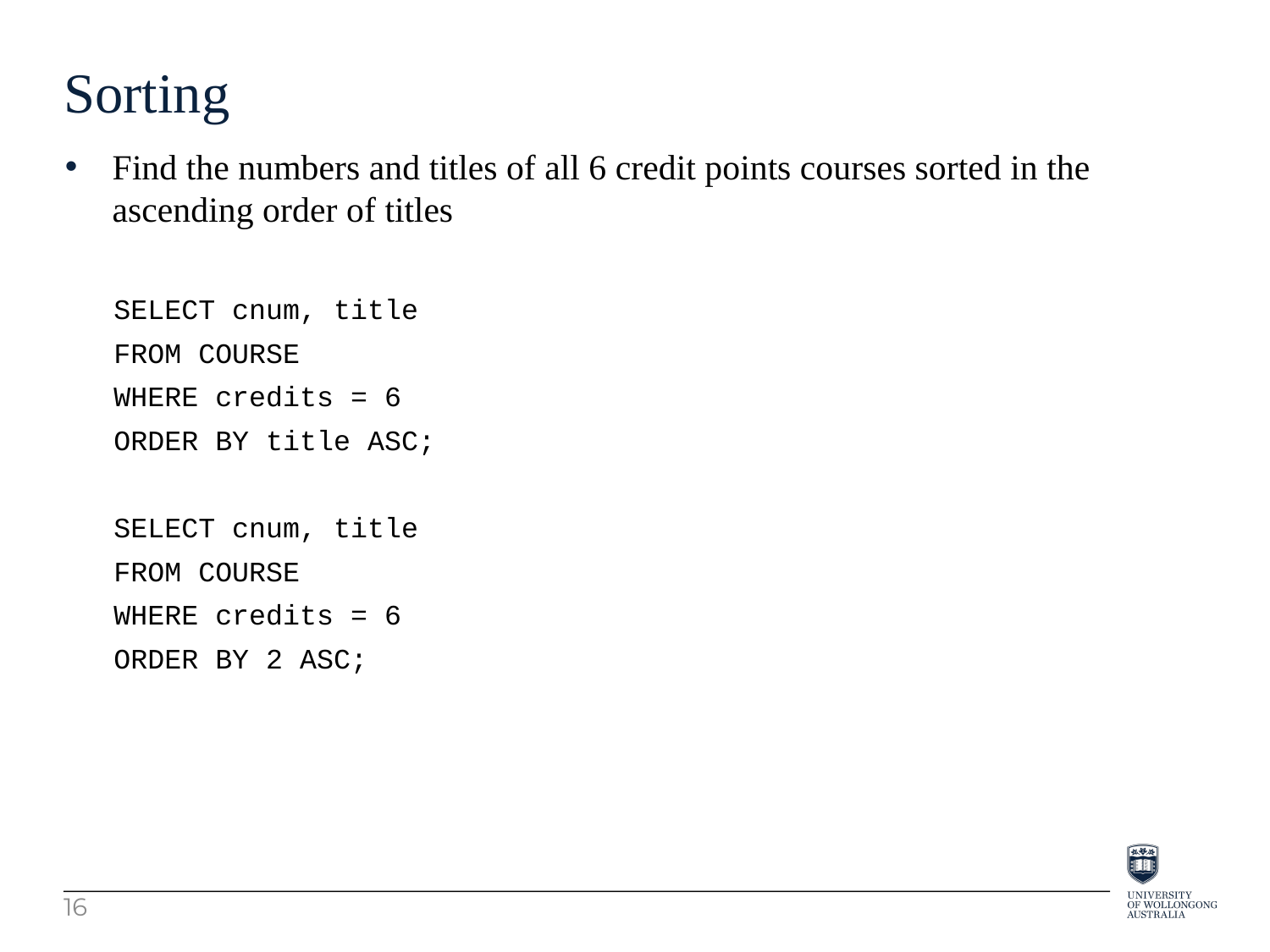

Sorting
Find the numbers and titles of all 6 credit points courses sorted in the ascending order of titles

SELECT cnum, title
FROM COURSE
WHERE credits = 6
ORDER BY title ASC;

SELECT cnum, title
FROM COURSE
WHERE credits = 6
ORDER BY 2 ASC;
16